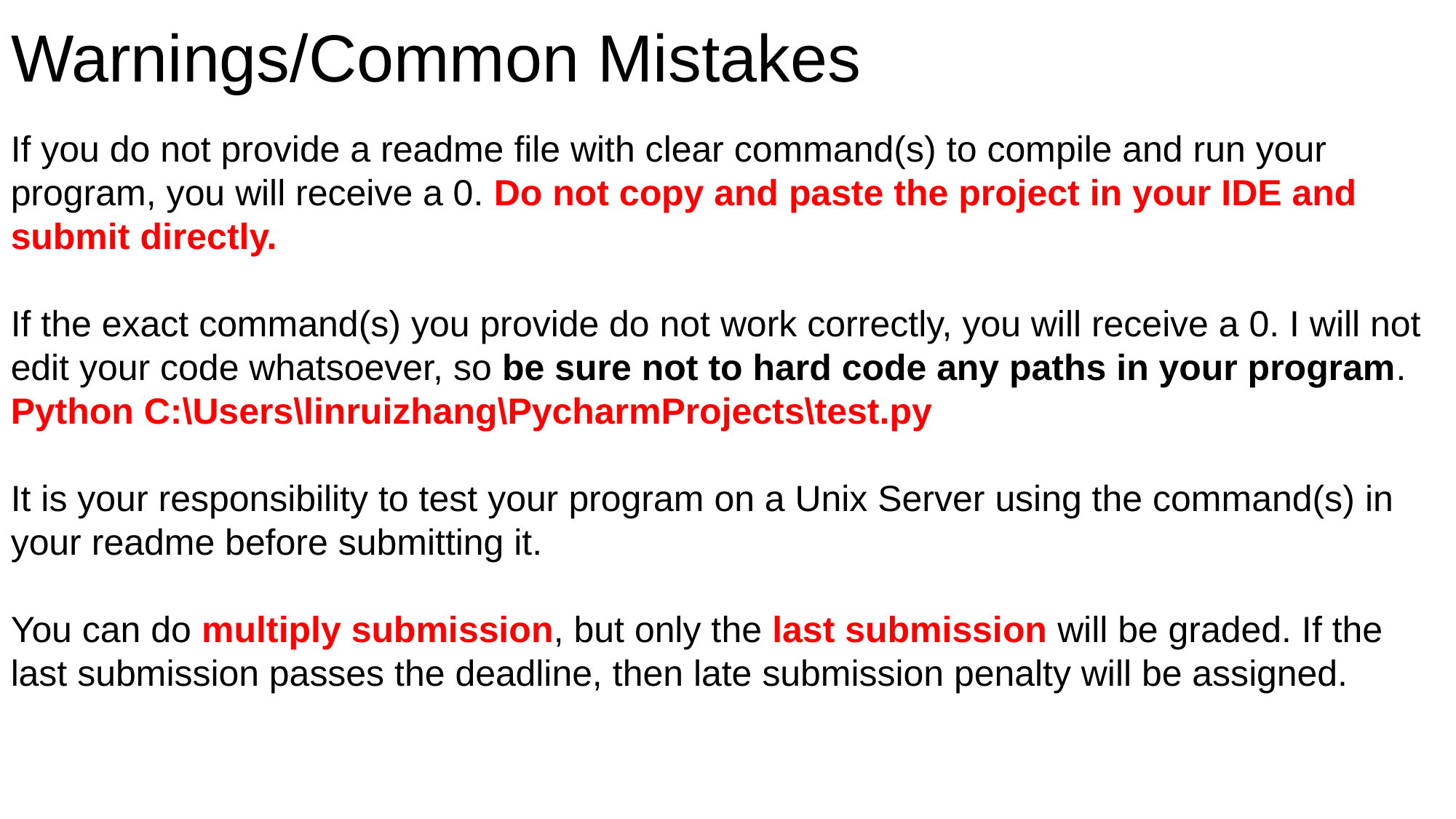

# Warnings/Common Mistakes
If you do not provide a readme file with clear command(s) to compile and run your program, you will receive a 0. Do not copy and paste the project in your IDE and submit directly.

If the exact command(s) you provide do not work correctly, you will receive a 0. I will not edit your code whatsoever, so be sure not to hard code any paths in your program. Python C:\Users\linruizhang\PycharmProjects\test.py

It is your responsibility to test your program on a Unix Server using the command(s) in your readme before submitting it.

You can do multiply submission, but only the last submission will be graded. If the last submission passes the deadline, then late submission penalty will be assigned.